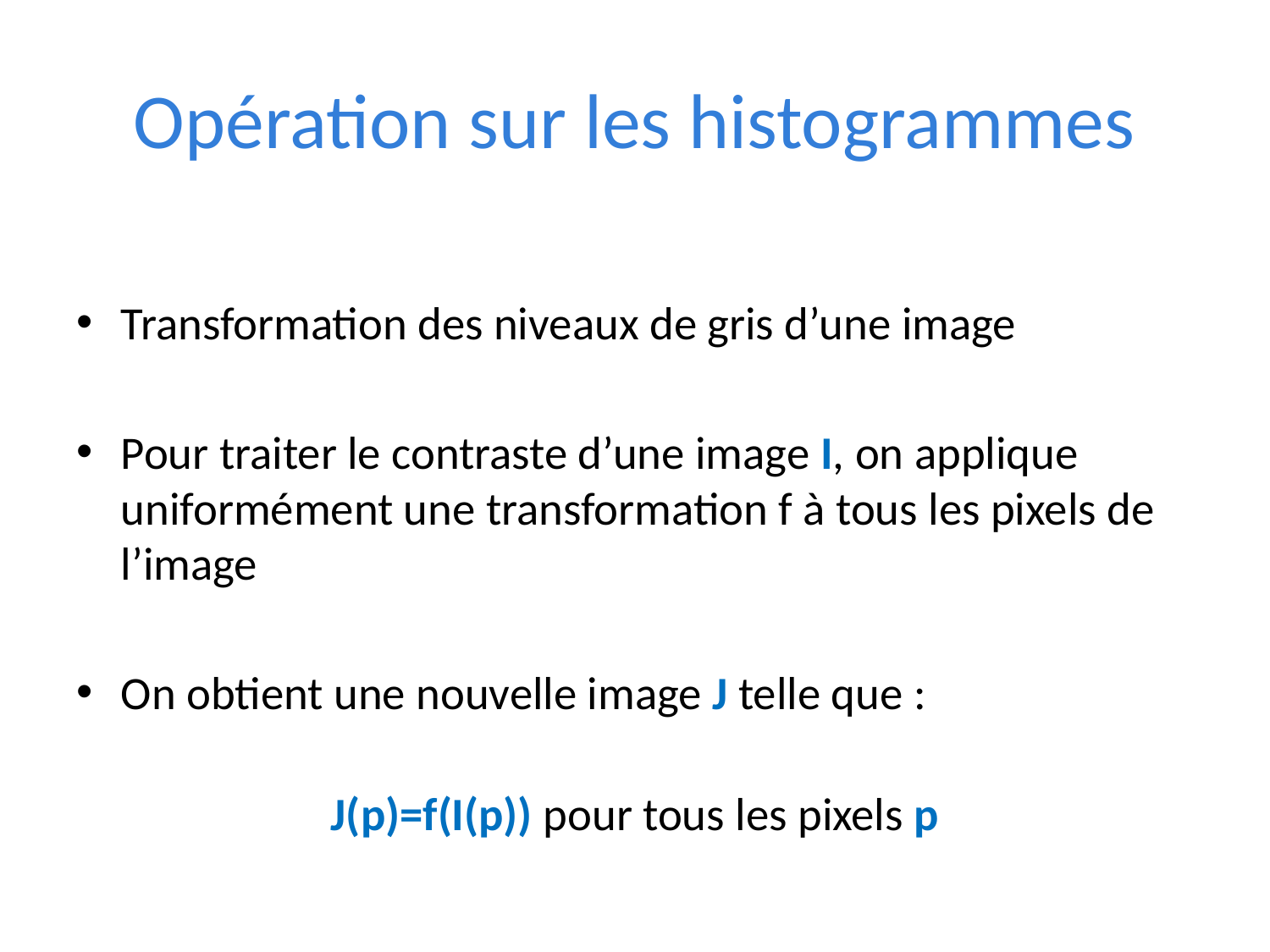

# Opération sur les histogrammes

Transformation des niveaux de gris d’une image

Pour traiter le contraste d’une image I, on applique uniformément une transformation f à tous les pixels de l’image

On obtient une nouvelle image J telle que :

J(p)=f(I(p)) pour tous les pixels p